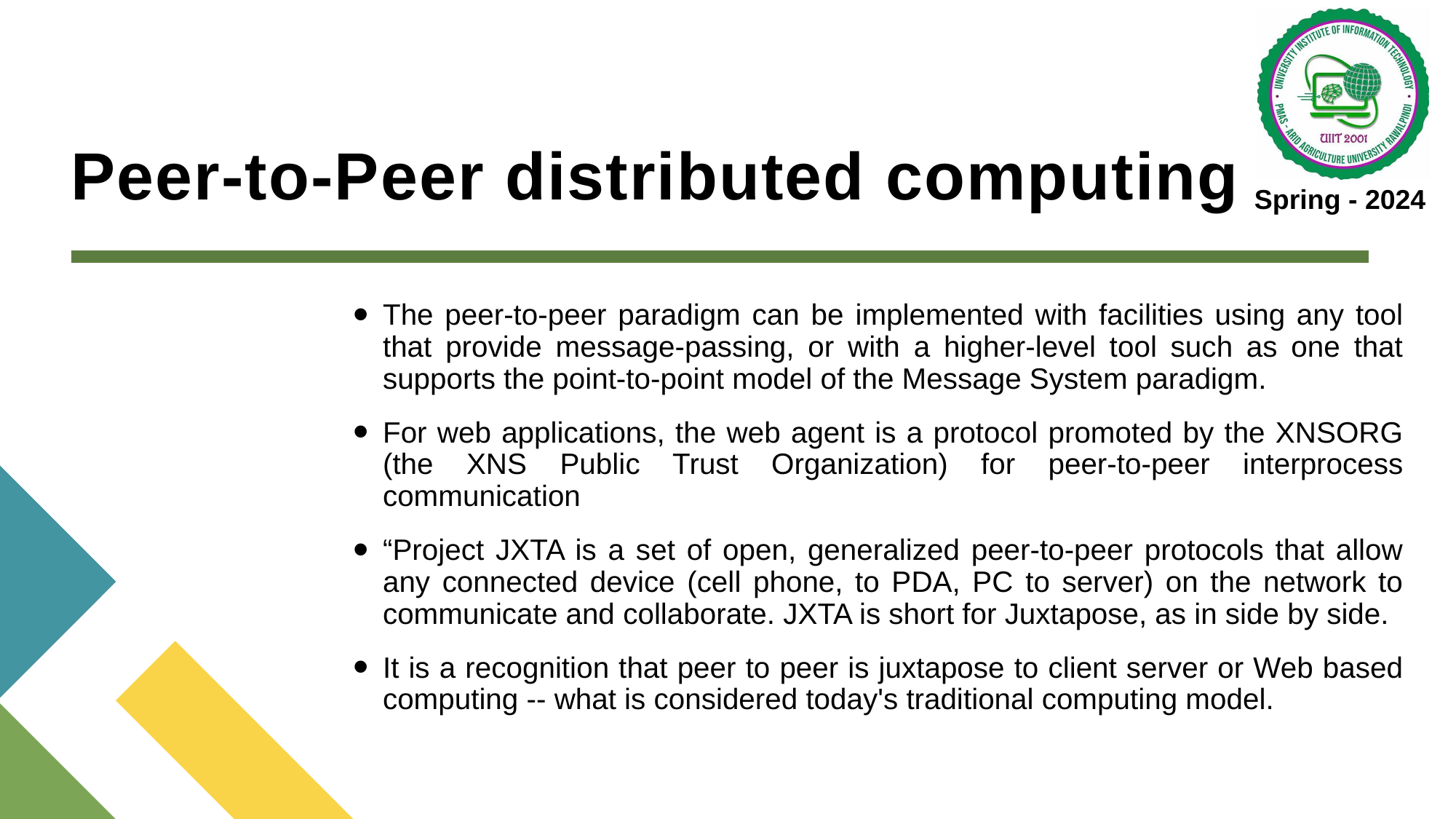

# Peer-to-Peer distributed computing
The peer-to-peer paradigm can be implemented with facilities using any tool that provide message-passing, or with a higher-level tool such as one that supports the point-to-point model of the Message System paradigm.
For web applications, the web agent is a protocol promoted by the XNSORG (the XNS Public Trust Organization) for peer-to-peer interprocess communication
“Project JXTA is a set of open, generalized peer-to-peer protocols that allow any connected device (cell phone, to PDA, PC to server) on the network to communicate and collaborate. JXTA is short for Juxtapose, as in side by side.
It is a recognition that peer to peer is juxtapose to client server or Web based computing -- what is considered today's traditional computing model.